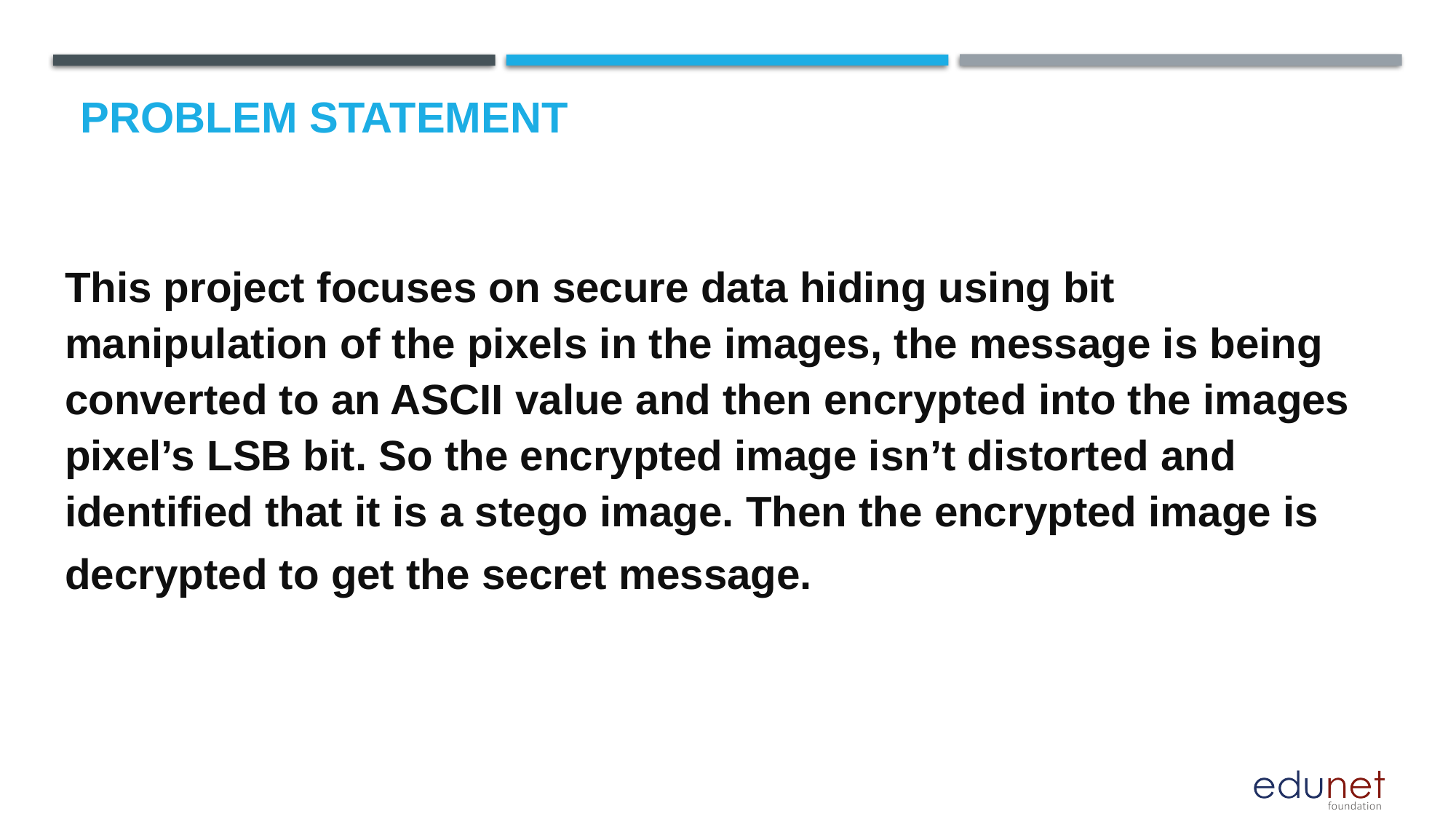

# Problem Statement
This project focuses on secure data hiding using bit manipulation of the pixels in the images, the message is being converted to an ASCII value and then encrypted into the images pixel’s LSB bit. So the encrypted image isn’t distorted and identified that it is a stego image. Then the encrypted image is decrypted to get the secret message.